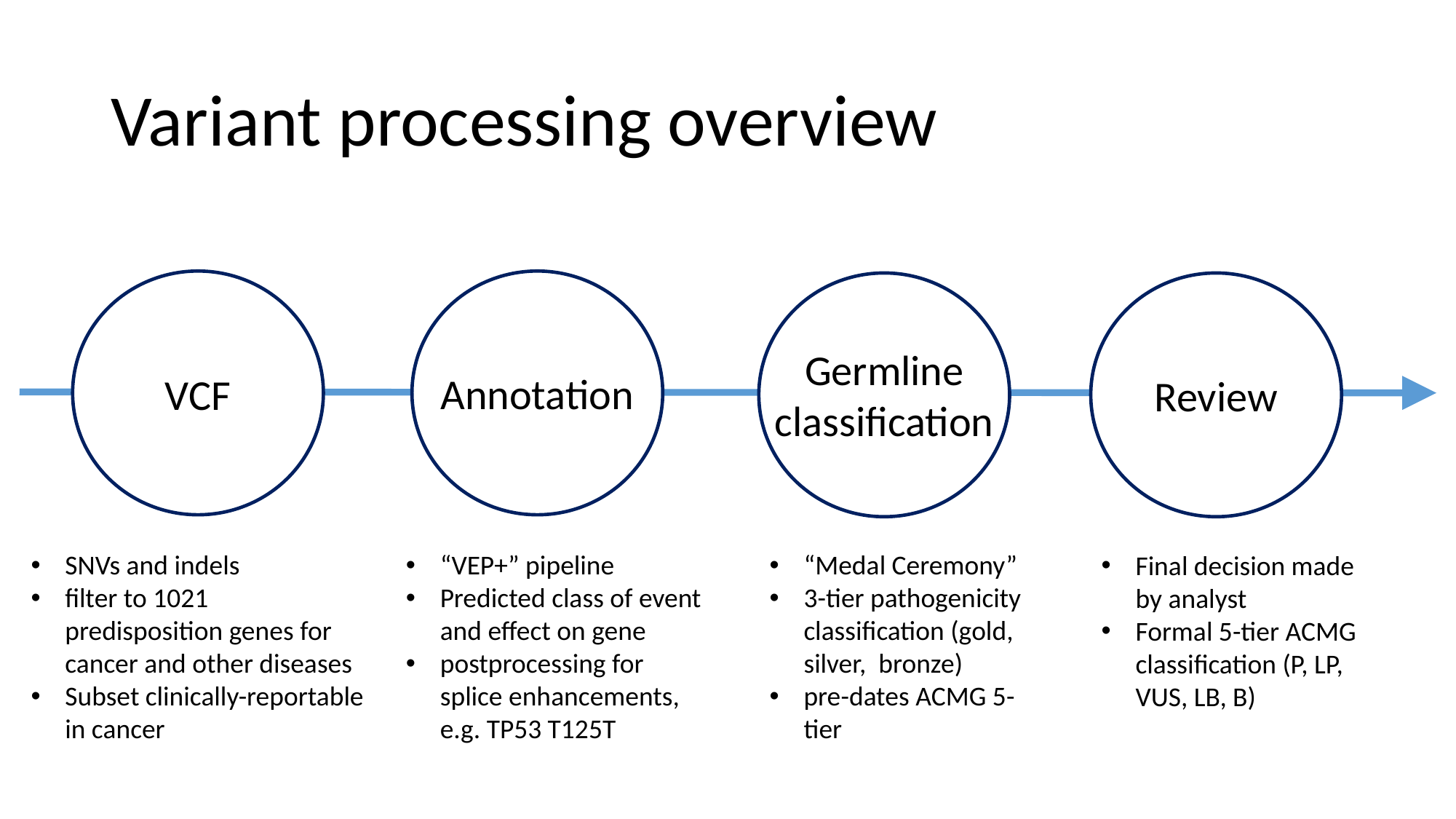

# Variant processing overview

VCF
SNVs and indels
filter to 1021 predisposition genes for cancer and other diseases
Subset clinically-reportable in cancer

Annotation
“VEP+” pipeline
Predicted class of event and effect on gene
postprocessing for splice enhancements, e.g. TP53 T125T

Germline
classification
“Medal Ceremony”
3-tier pathogenicity classification (gold, silver,  bronze)
pre-dates ACMG 5-tier

Review
Final decision made by analyst
Formal 5-tier ACMG classification (P, LP, VUS, LB, B)